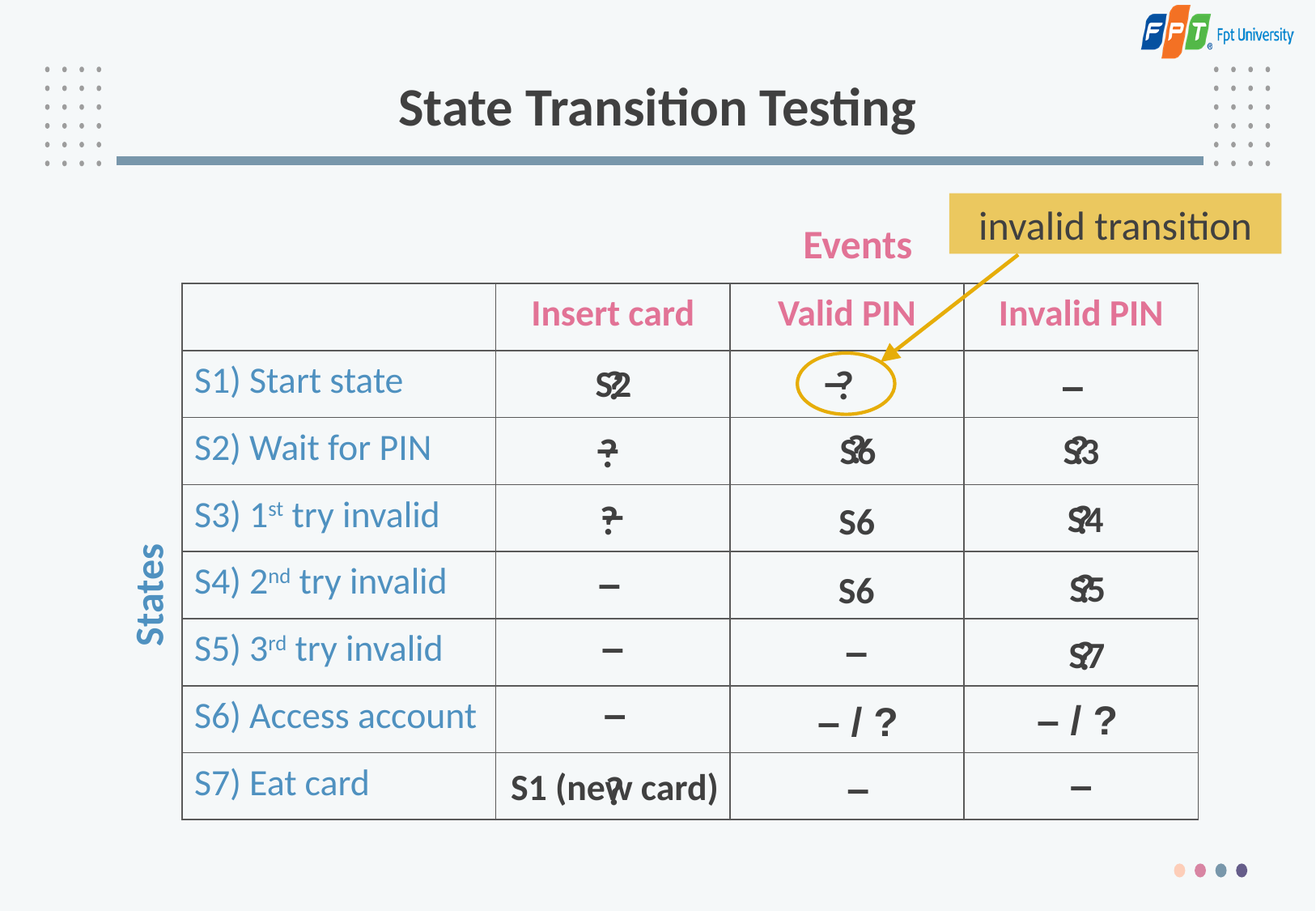

# State Transition Testing
invalid transition
Events
|  | Insert card | Valid PIN | Invalid PIN |
| --- | --- | --- | --- |
| S1) Start state |  |  |  |
| S2) Wait for PIN |  |  |  |
| S3) 1st try invalid |  |  |  |
| S4) 2nd try invalid |  |  |  |
| S5) 3rd try invalid |  |  |  |
| S6) Access account |  |  |  |
| S7) Eat card |  |  |  |
 –
?

?
S2
 –
–
?
?
?
S6
S3
–
?
?
S4
S6
–
?
S5
S6
States
–
–
?
S7
–
– / ?
– / ?
–
–
S1 (new card)
?